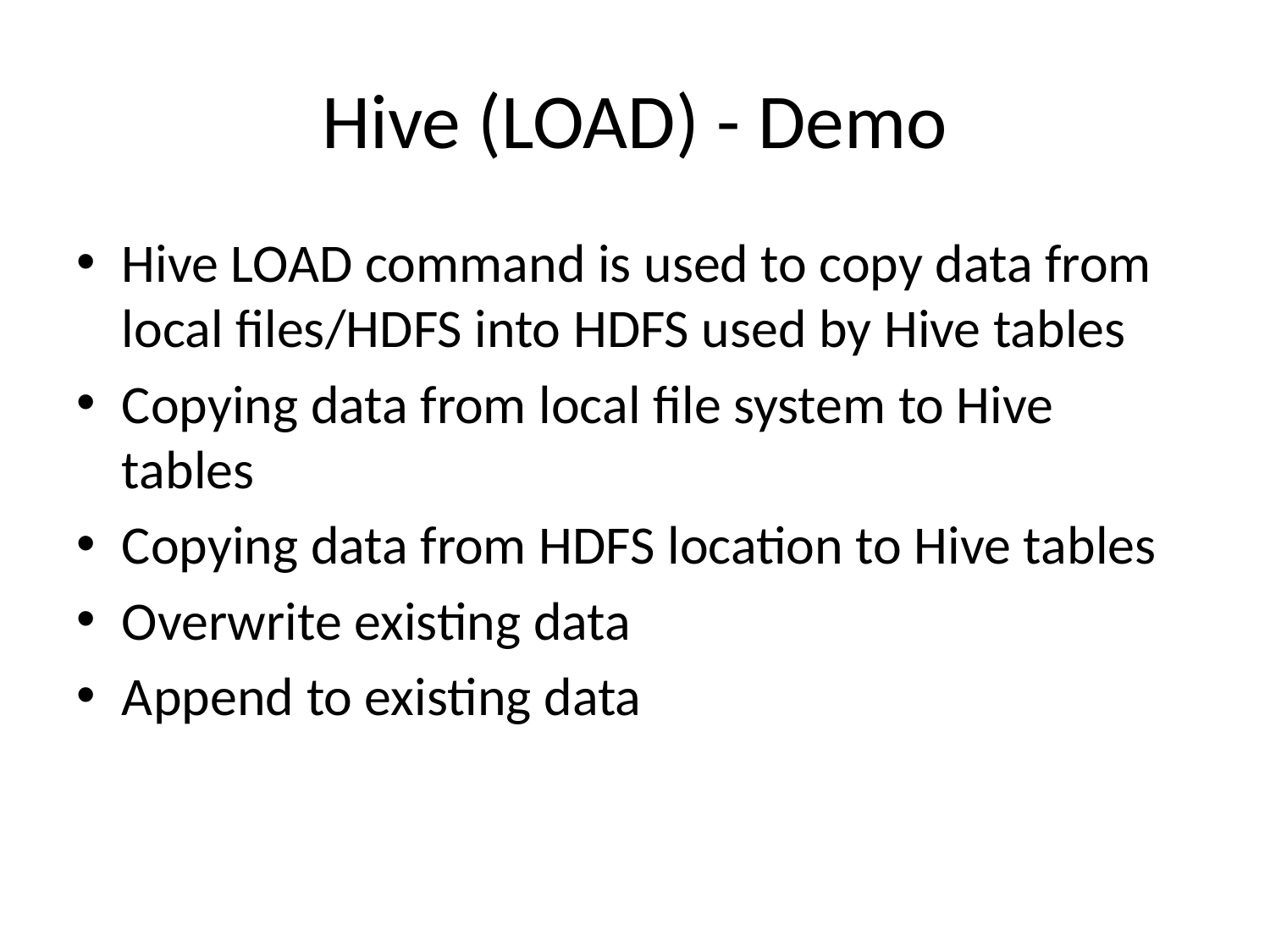

# Hive (LOAD) - Demo
Hive LOAD command is used to copy data from local files/HDFS into HDFS used by Hive tables
Copying data from local file system to Hive tables
Copying data from HDFS location to Hive tables
Overwrite existing data
Append to existing data